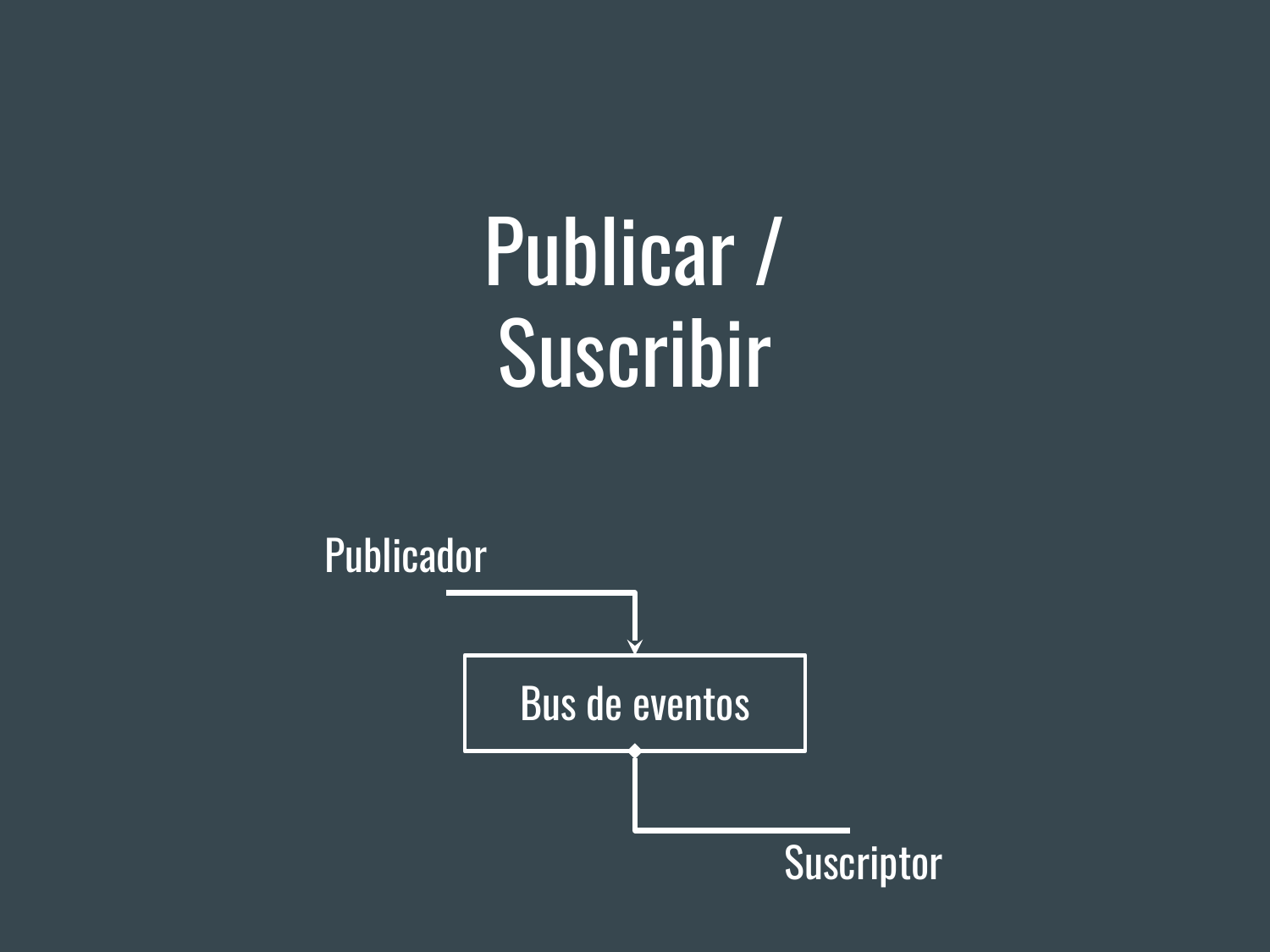

Publicar / Suscribir
Publicador
Bus de eventos
Suscriptor